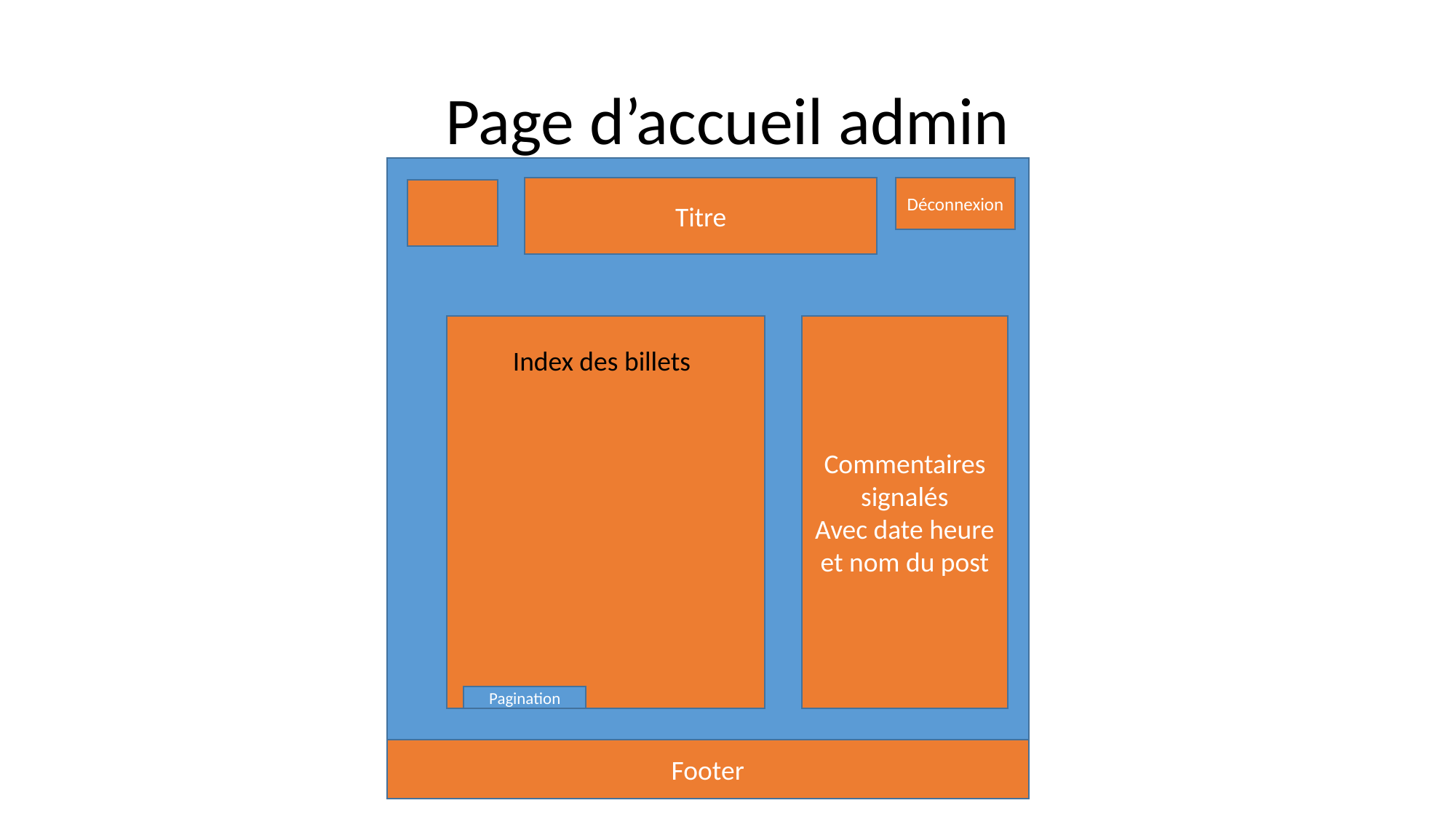

# Page d’accueil admin

Titre
Déconnexion

Commentaires signalés
Avec date heure et nom du post

Index des billets
Pagination
Footer